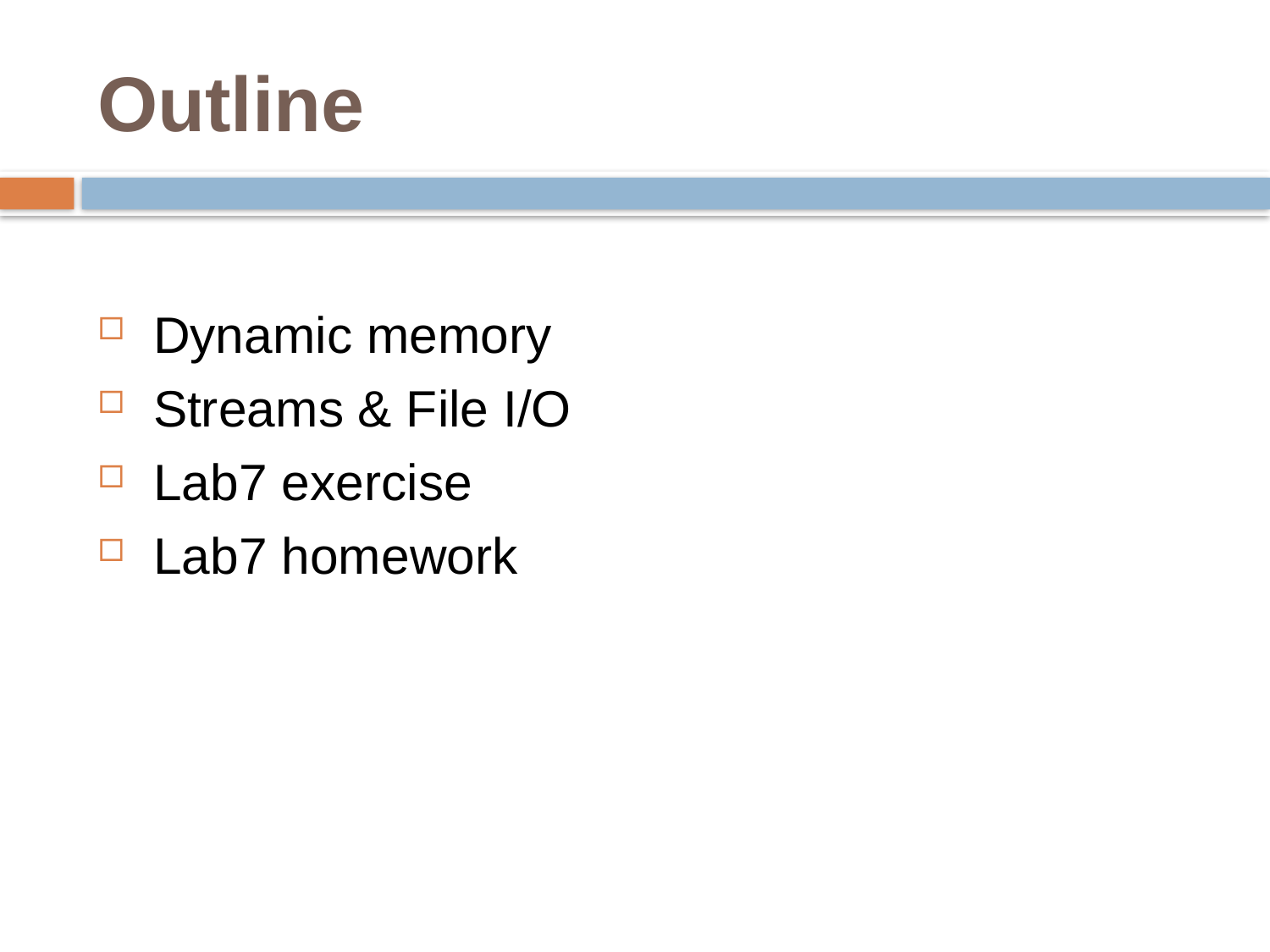

Outline

Dynamic memory
Streams & File I/O
Lab7 exercise
Lab7 homework